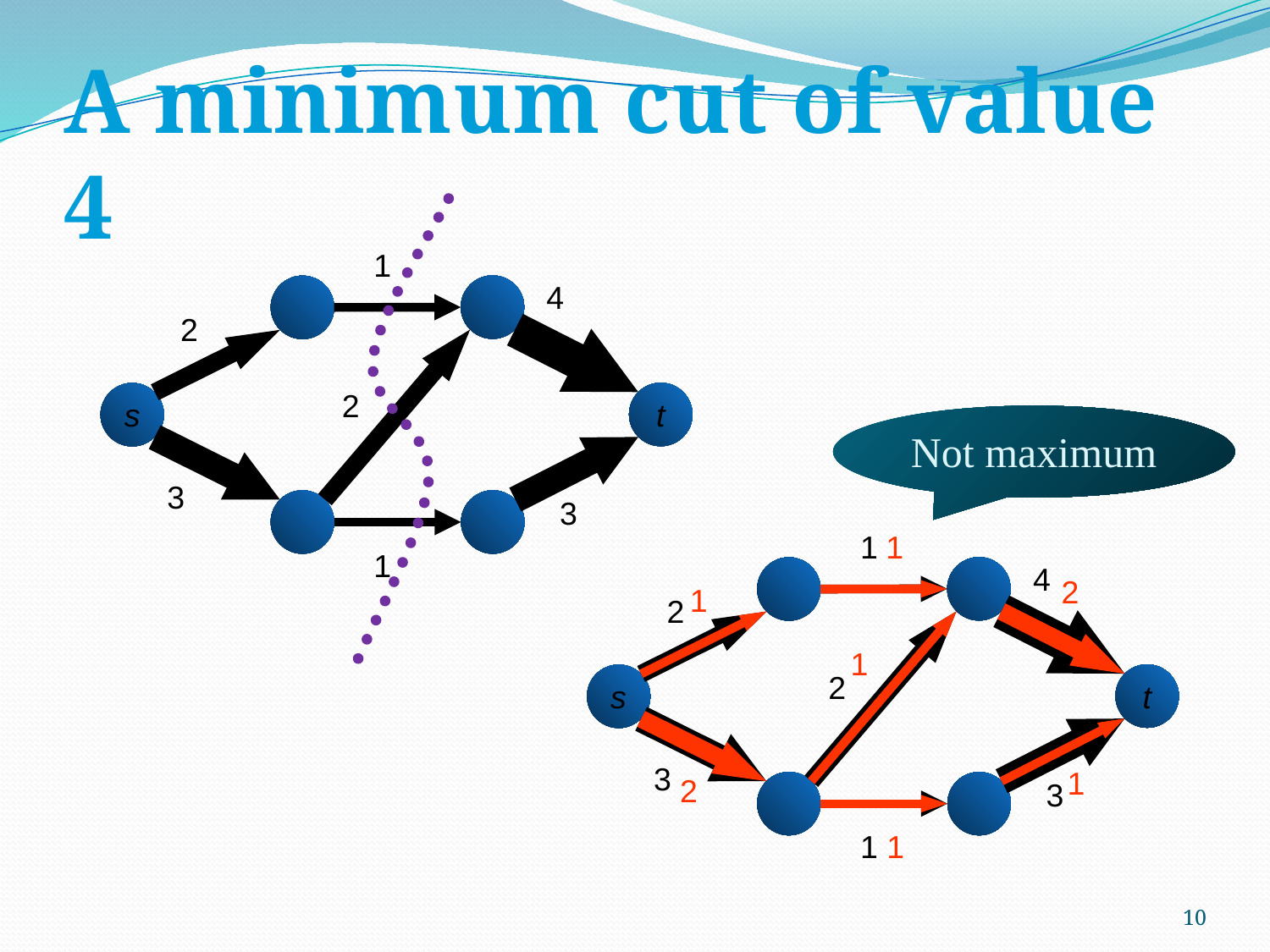

# A minimum cut of value 4

1
4

2
2
t
s
Not maximum
3
3

1
1
4

2
1
2
1
2
t
s
3
1
2
3

1
1
1
10